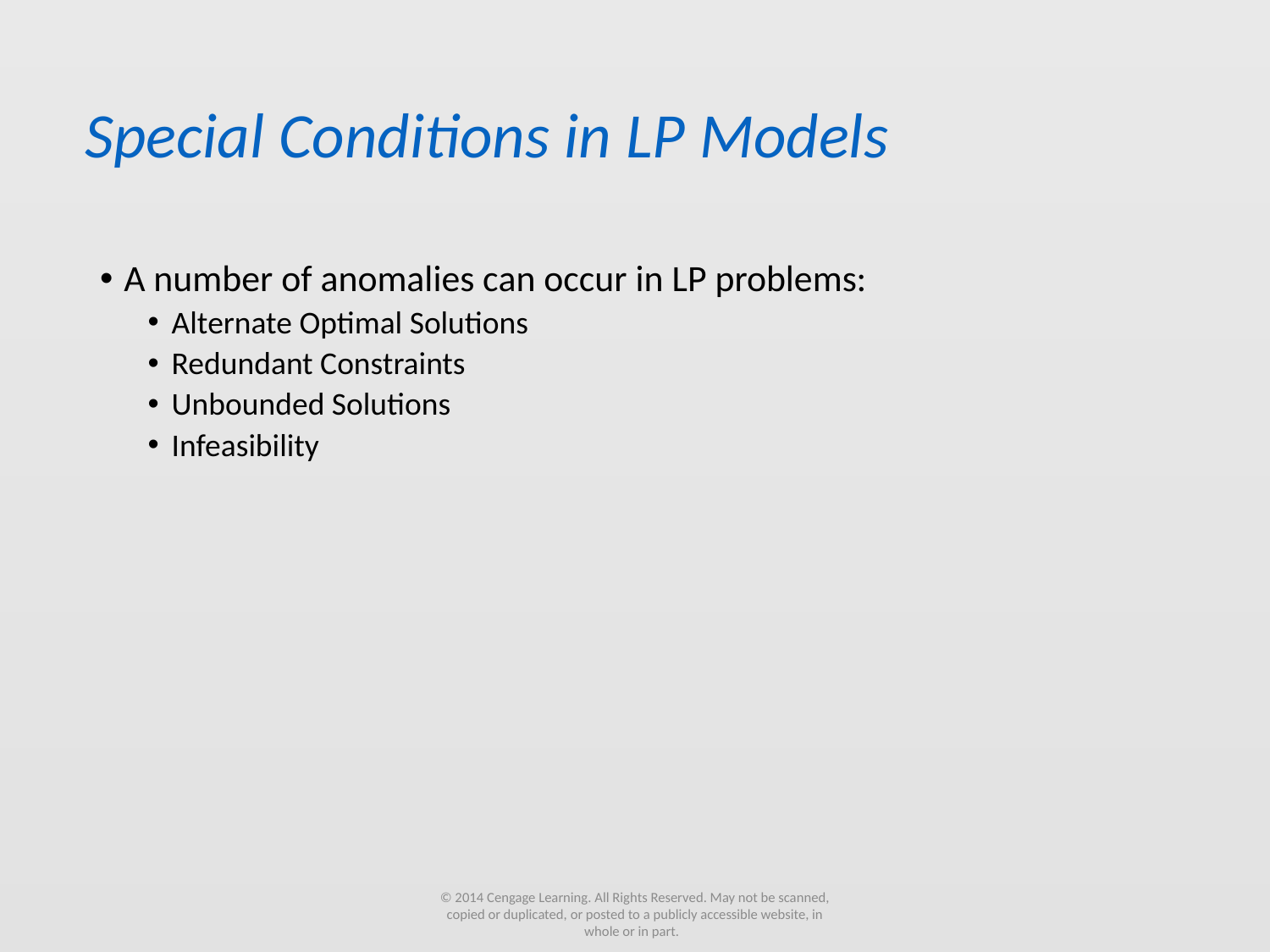

# Special Conditions in LP Models
A number of anomalies can occur in LP problems:
Alternate Optimal Solutions
Redundant Constraints
Unbounded Solutions
Infeasibility
© 2014 Cengage Learning. All Rights Reserved. May not be scanned, copied or duplicated, or posted to a publicly accessible website, in whole or in part.